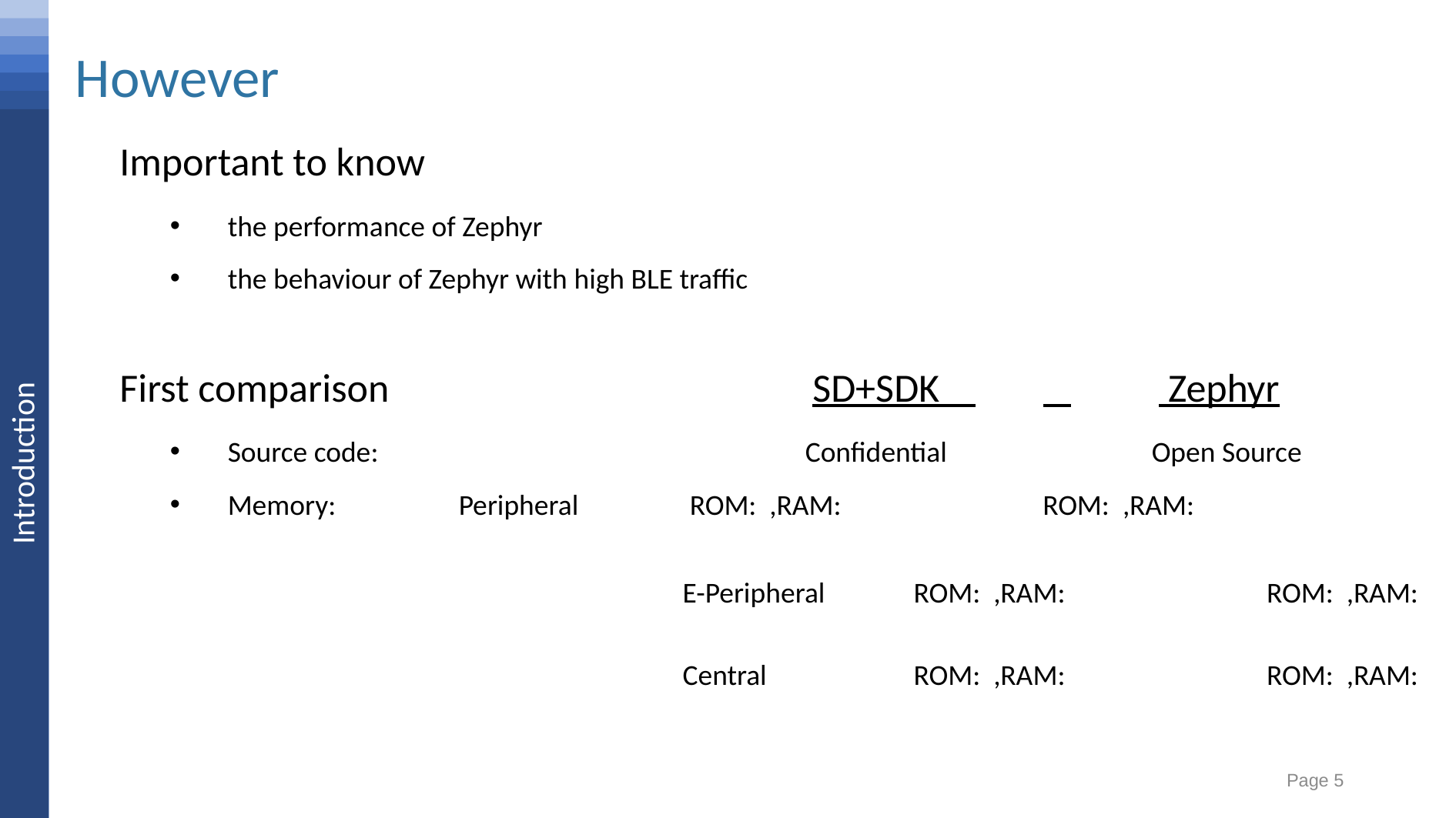

Conclusion
Results
However
Measurements
Software
Hardware
Specifications
Introduction
Important to know
the performance of Zephyr
the behaviour of Zephyr with high BLE traffic

First comparison				SD+SDK    	   	 Zephyr
Source code:				Confidential	 	Open Source
Memory:		Peripheral	ROM:  ,RAM:	   	 ROM:  ,RAM:
				E-Peripheral	ROM:  ,RAM:	   	 ROM:  ,RAM:
				Central		ROM:  ,RAM:	   	 ROM:  ,RAM:

Page 5